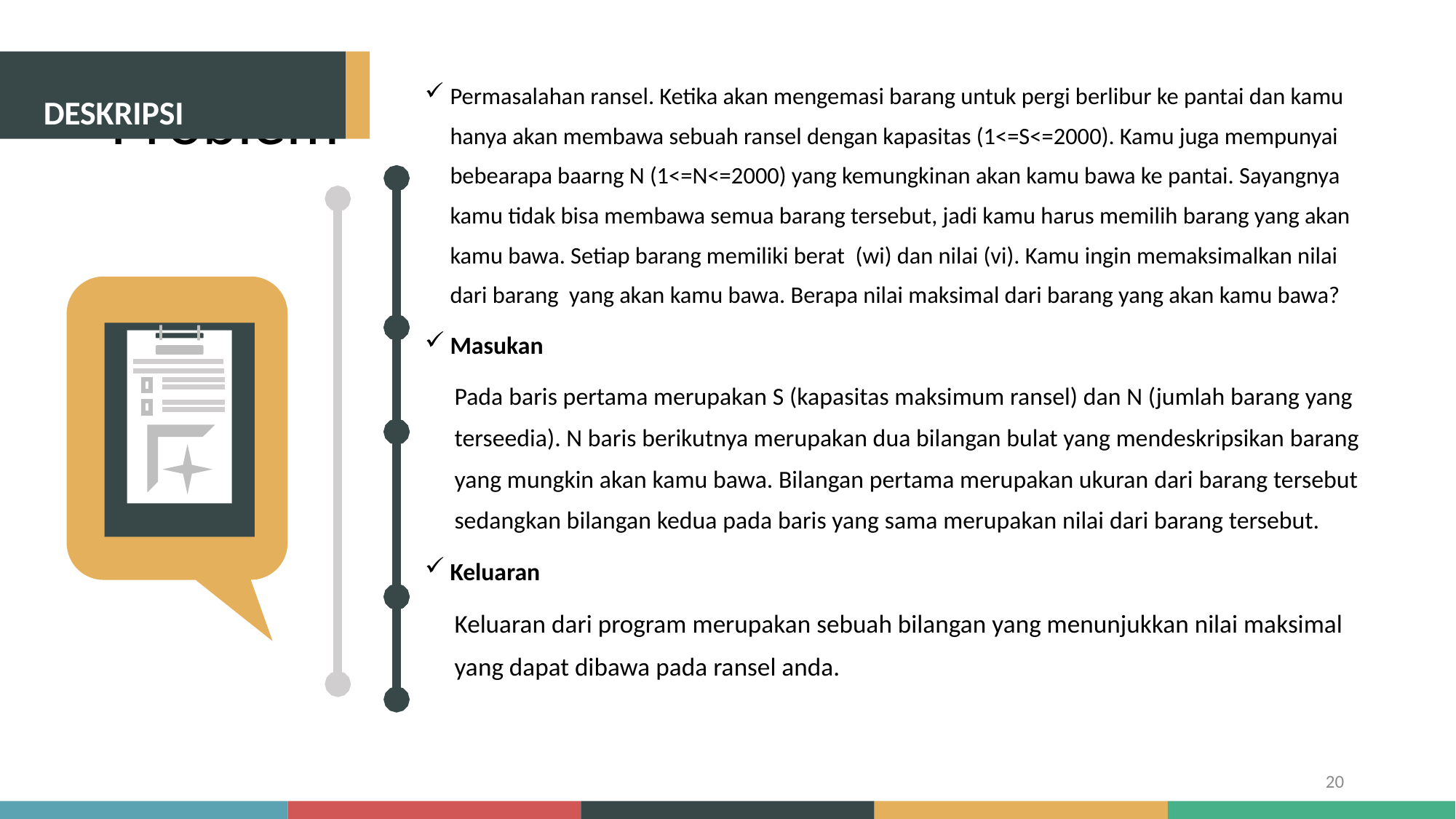

# Problem

Permasalahan ransel. Ketika akan mengemasi barang untuk pergi berlibur ke pantai dan kamu hanya akan membawa sebuah ransel dengan kapasitas (1<=S<=2000). Kamu juga mempunyai bebearapa baarng N (1<=N<=2000) yang kemungkinan akan kamu bawa ke pantai. Sayangnya kamu tidak bisa membawa semua barang tersebut, jadi kamu harus memilih barang yang akan kamu bawa. Setiap barang memiliki berat  (wi) dan nilai (vi). Kamu ingin memaksimalkan nilai dari barang  yang akan kamu bawa. Berapa nilai maksimal dari barang yang akan kamu bawa?
Masukan
Pada baris pertama merupakan S (kapasitas maksimum ransel) dan N (jumlah barang yang terseedia). N baris berikutnya merupakan dua bilangan bulat yang mendeskripsikan barang yang mungkin akan kamu bawa. Bilangan pertama merupakan ukuran dari barang tersebut sedangkan bilangan kedua pada baris yang sama merupakan nilai dari barang tersebut.
Keluaran
Keluaran dari program merupakan sebuah bilangan yang menunjukkan nilai maksimal yang dapat dibawa pada ransel anda.

DESKRIPSI

20